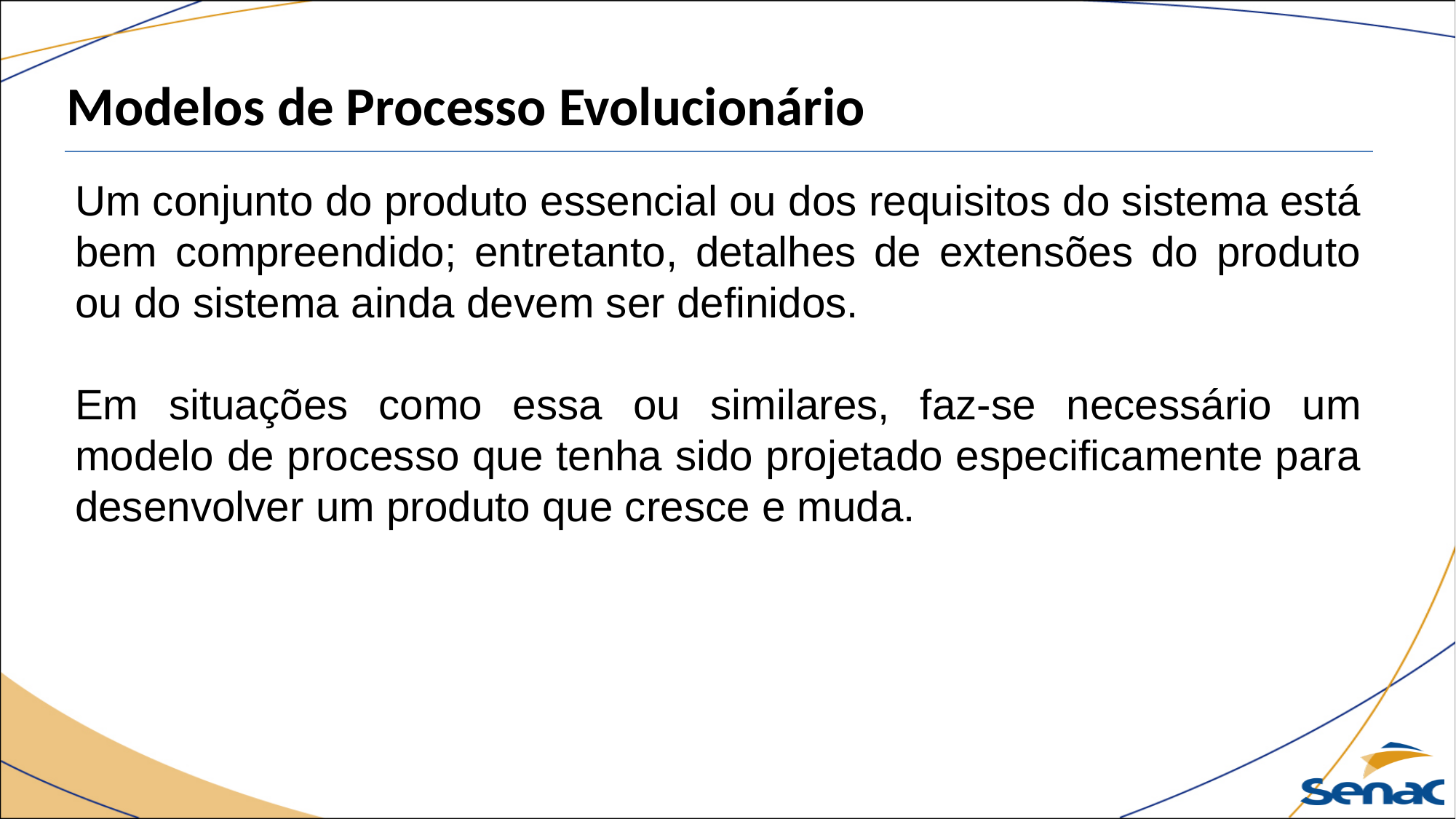

Modelos de Processo Evolucionário
Um conjunto do produto essencial ou dos requisitos do sistema está bem compreendido; entretanto, detalhes de extensões do produto ou do sistema ainda devem ser definidos.

Em situações como essa ou similares, faz-se necessário um modelo de processo que tenha sido projetado especificamente para desenvolver um produto que cresce e muda.